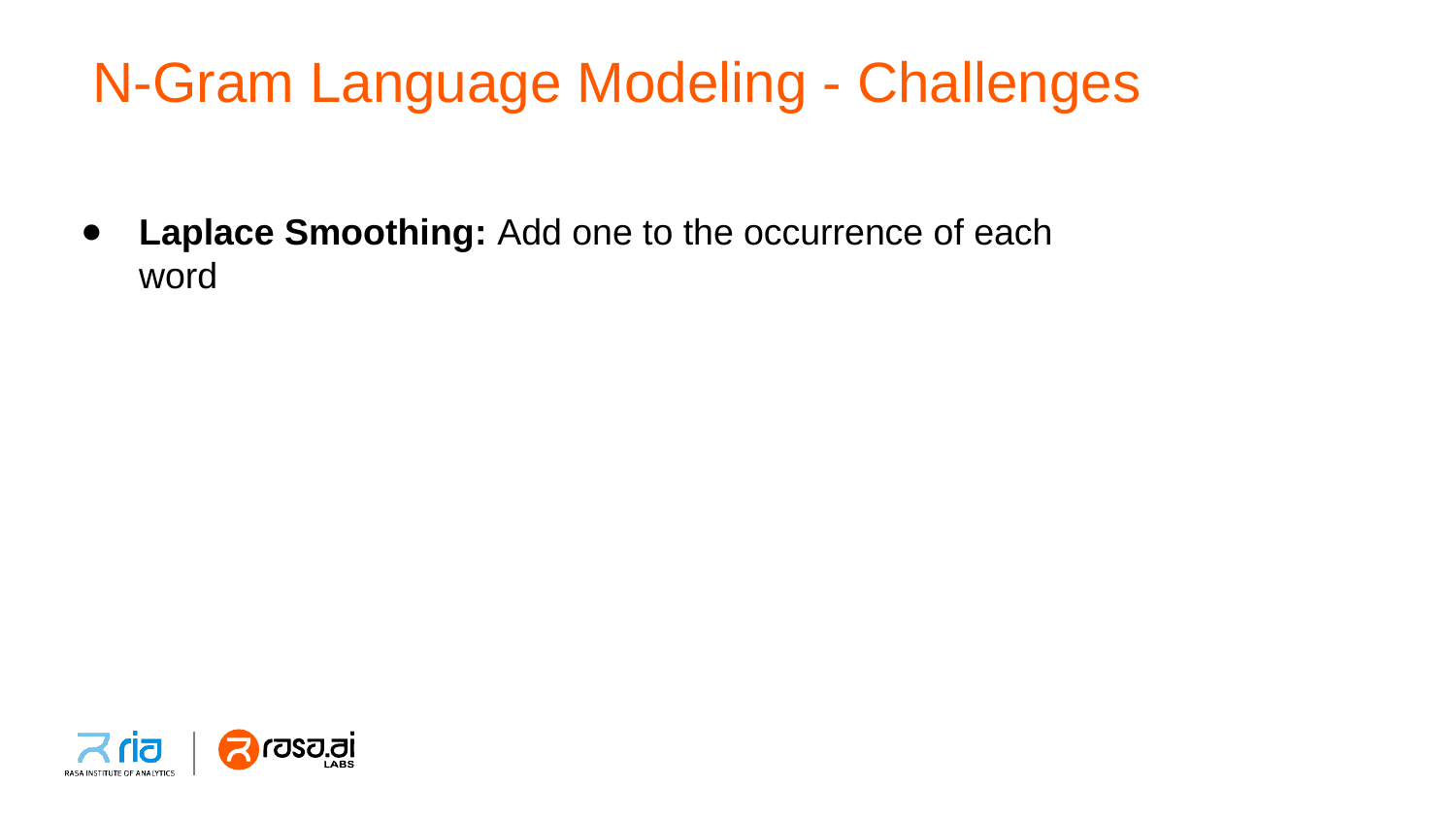

# N-Gram Language Modeling - Challenges
Laplace Smoothing: Add one to the occurrence of each word